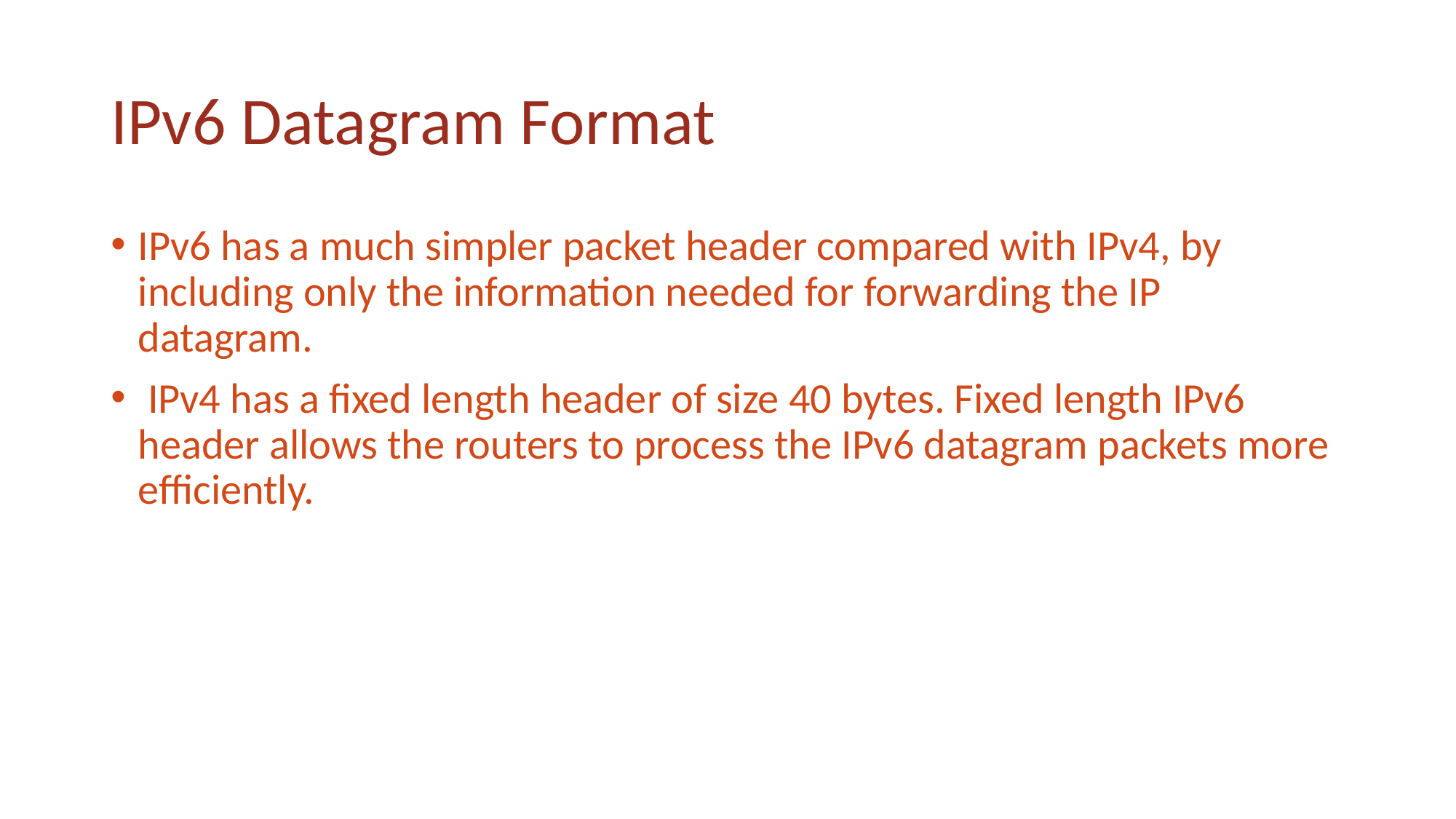

# IPv6 Datagram Format
IPv6 has a much simpler packet header compared with IPv4, by including only the information needed for forwarding the IP datagram.
 IPv4 has a fixed length header of size 40 bytes. Fixed length IPv6 header allows the routers to process the IPv6 datagram packets more efficiently.